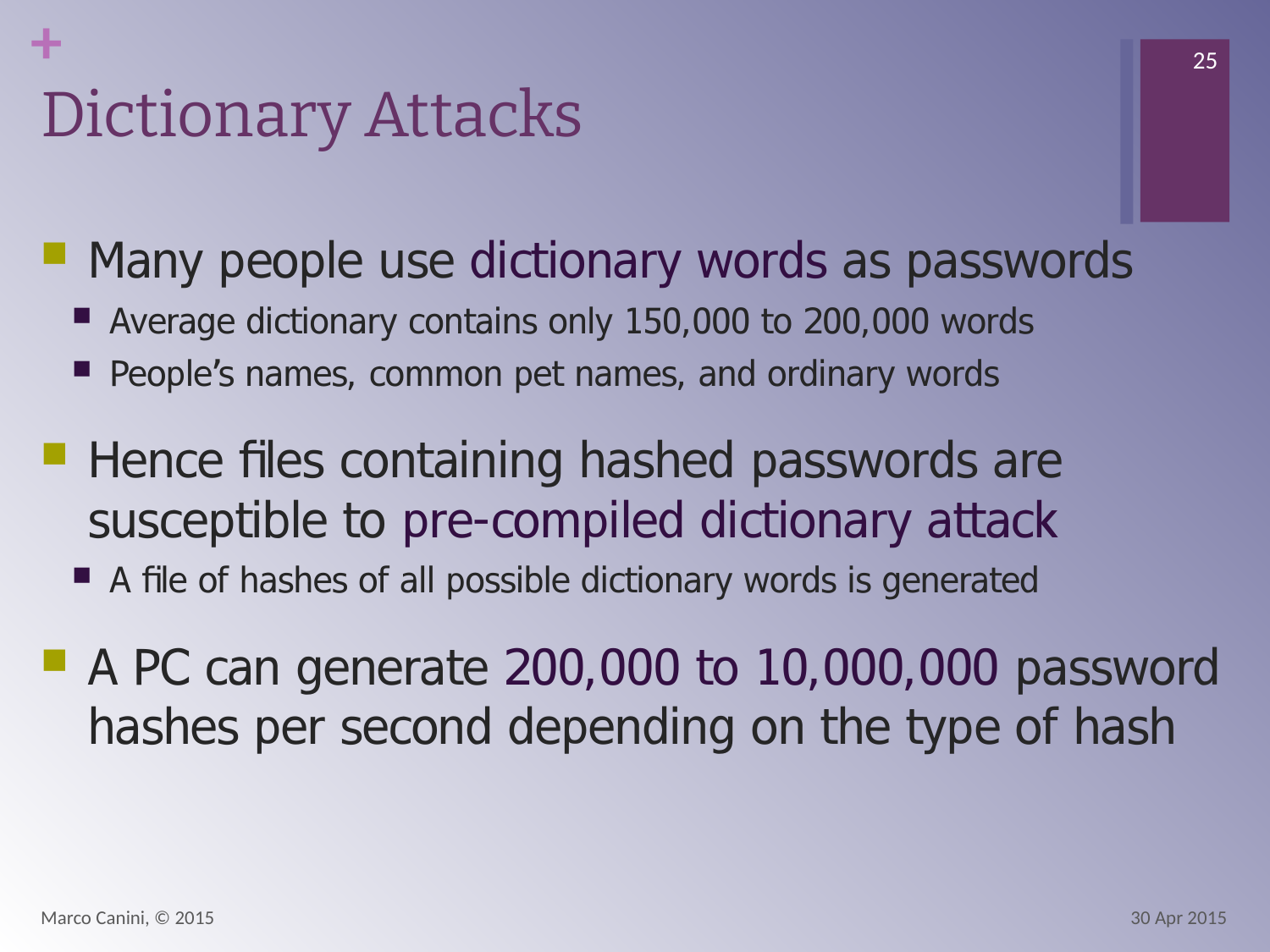

25
# Dictionary Attacks
Many people use dictionary words as passwords
Average dictionary contains only 150,000 to 200,000 words
People’s names, common pet names, and ordinary words
Hence files containing hashed passwords are susceptible to pre-compiled dictionary attack
A file of hashes of all possible dictionary words is generated
A PC can generate 200,000 to 10,000,000 password hashes per second depending on the type of hash
Marco Canini, © 2015
30 Apr 2015